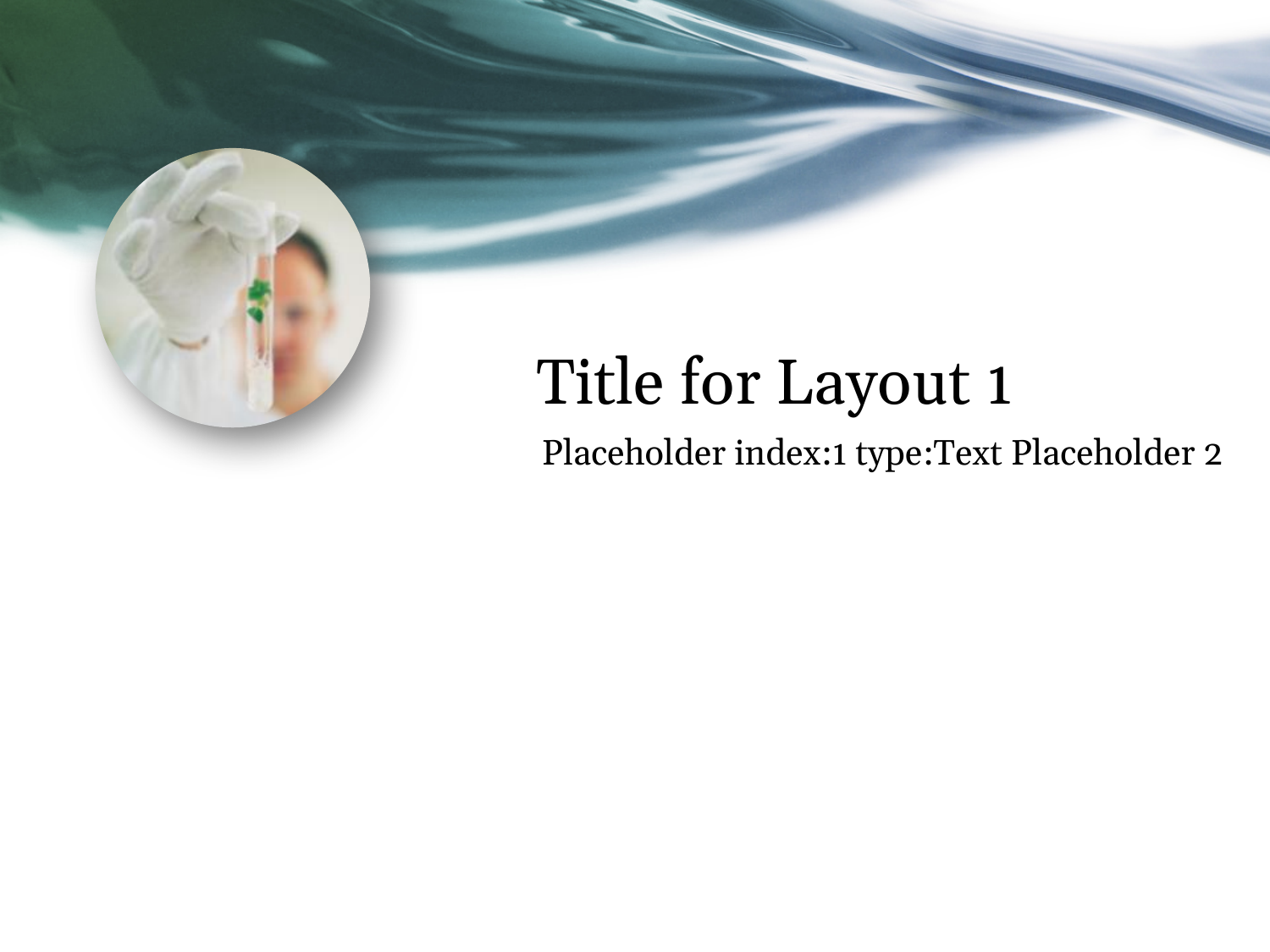

# Title for Layout 1
Placeholder index:1 type:Text Placeholder 2